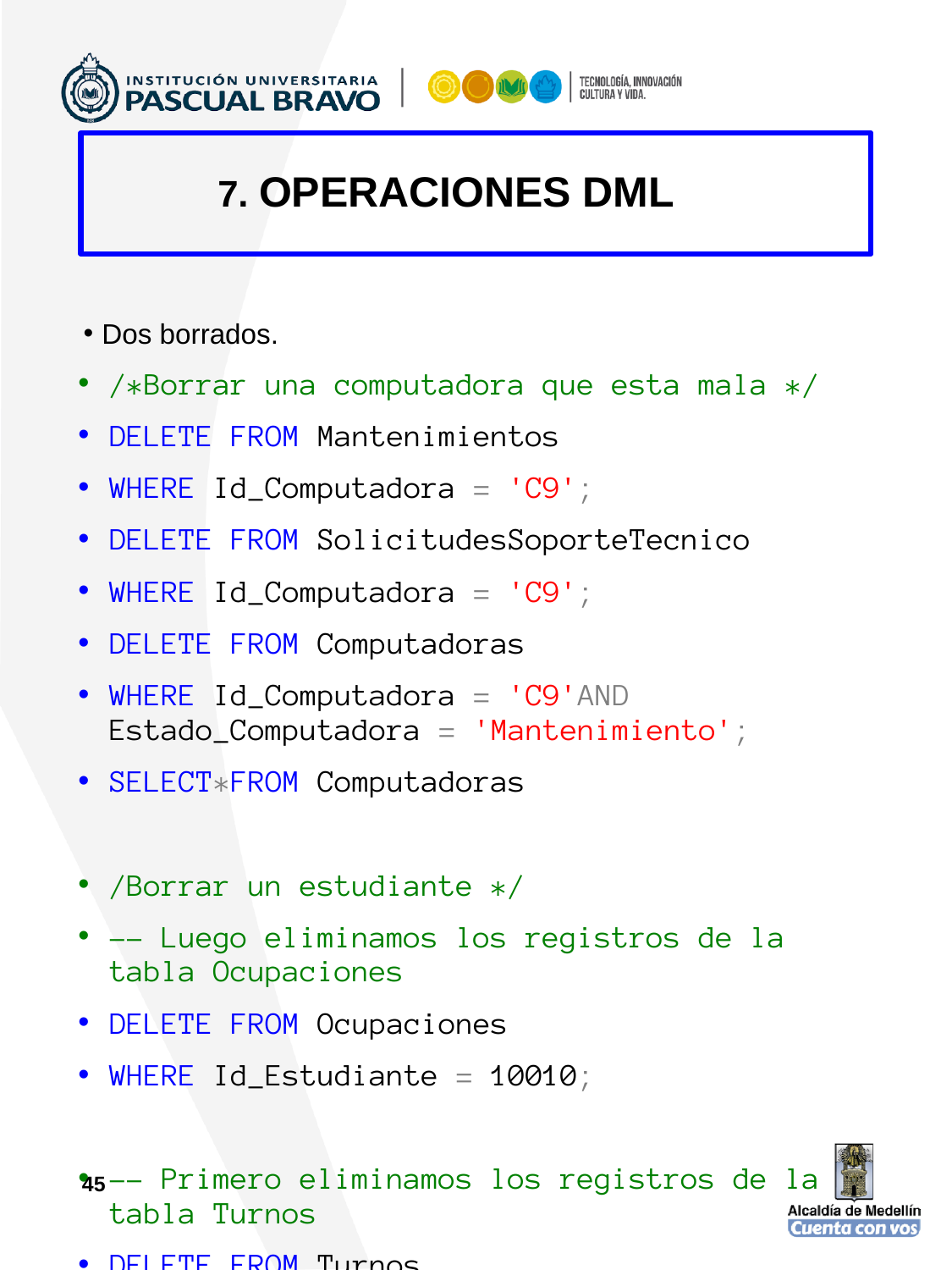

7. OPERACIONES DML
# Dos borrados.
/*Borrar una computadora que esta mala */
DELETE FROM Mantenimientos
WHERE Id_Computadora = 'C9';
DELETE FROM SolicitudesSoporteTecnico
WHERE Id_Computadora = 'C9';
DELETE FROM Computadoras
WHERE Id_Computadora = 'C9'AND Estado_Computadora = 'Mantenimiento';
SELECT*FROM Computadoras

/Borrar un estudiante */
-- Luego eliminamos los registros de la tabla Ocupaciones
DELETE FROM Ocupaciones
WHERE Id_Estudiante = 10010;

-- Primero eliminamos los registros de la tabla Turnos
DELETE FROM Turnos
WHERE Id_Estudiante = 10010;

-- Finalmente, eliminamos el registro de la tabla Estudiantes
DELETE FROM Estudiantes
WHERE Id_Estudiante = 10010;

45